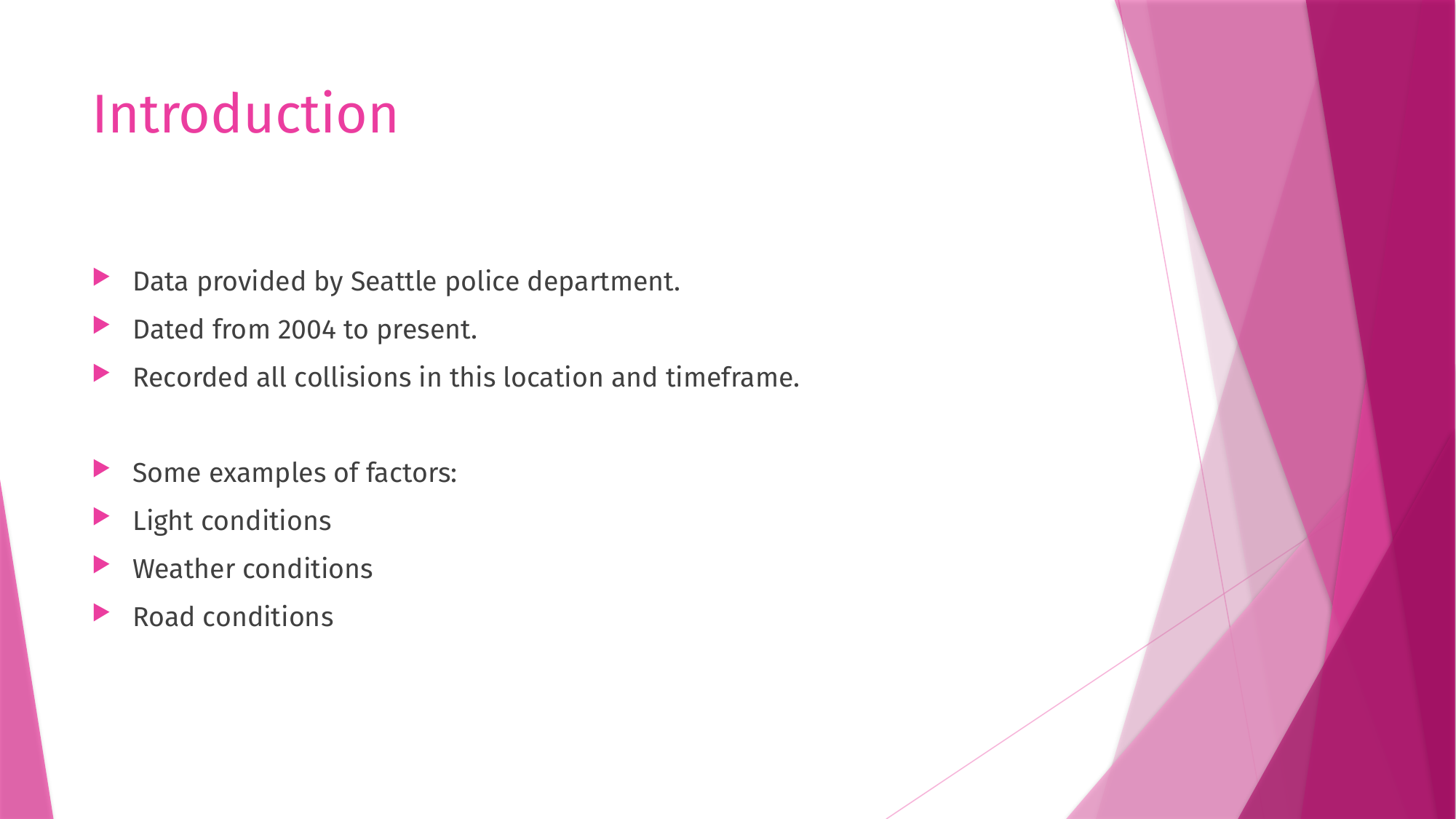

# Introduction
Data provided by Seattle police department.
Dated from 2004 to present.
Recorded all collisions in this location and timeframe.

Some examples of factors:
Light conditions
Weather conditions
Road conditions